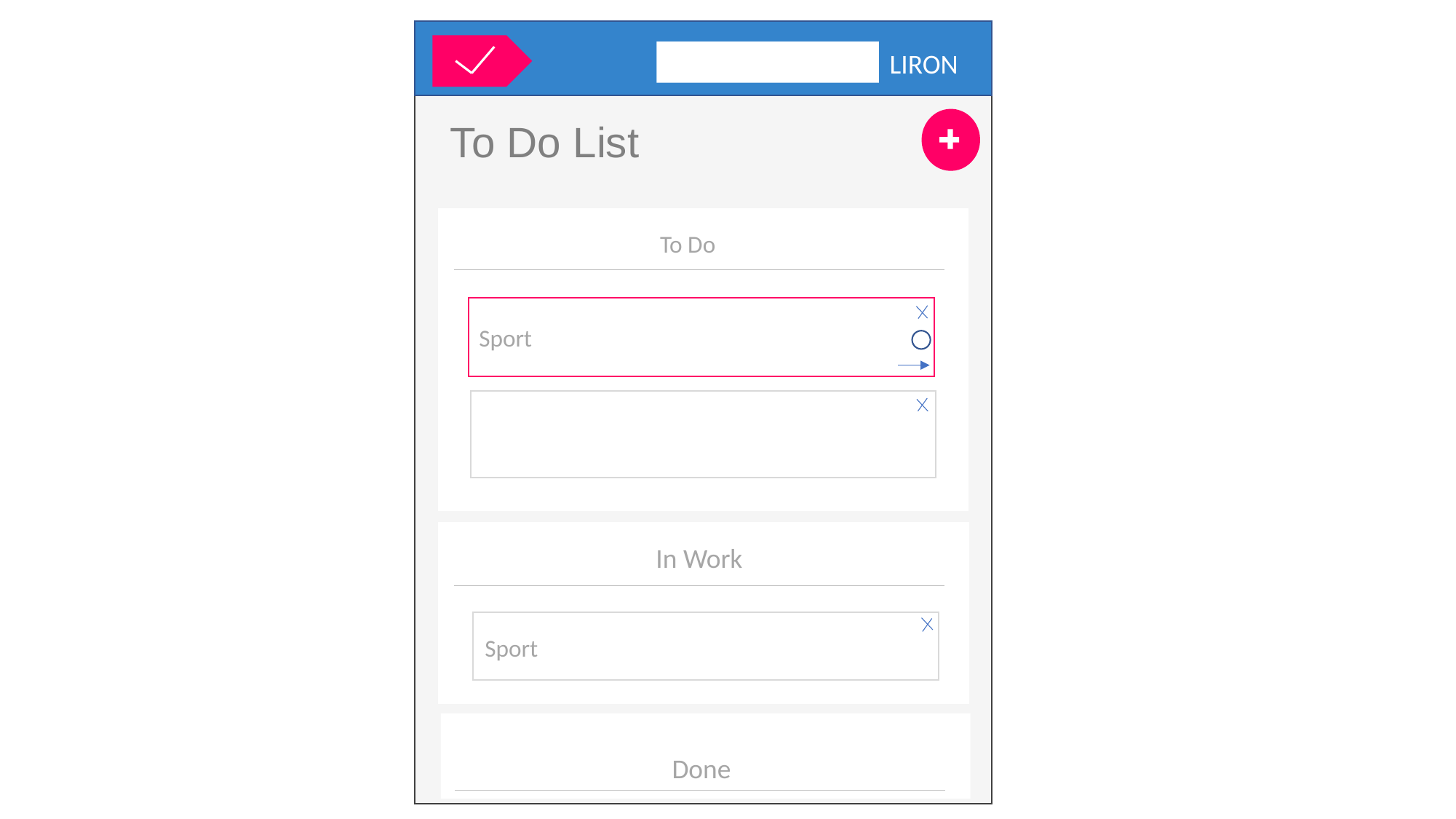

LIRON

LIRON

To Do List

To Do

Sport

In Work

Sport

Done